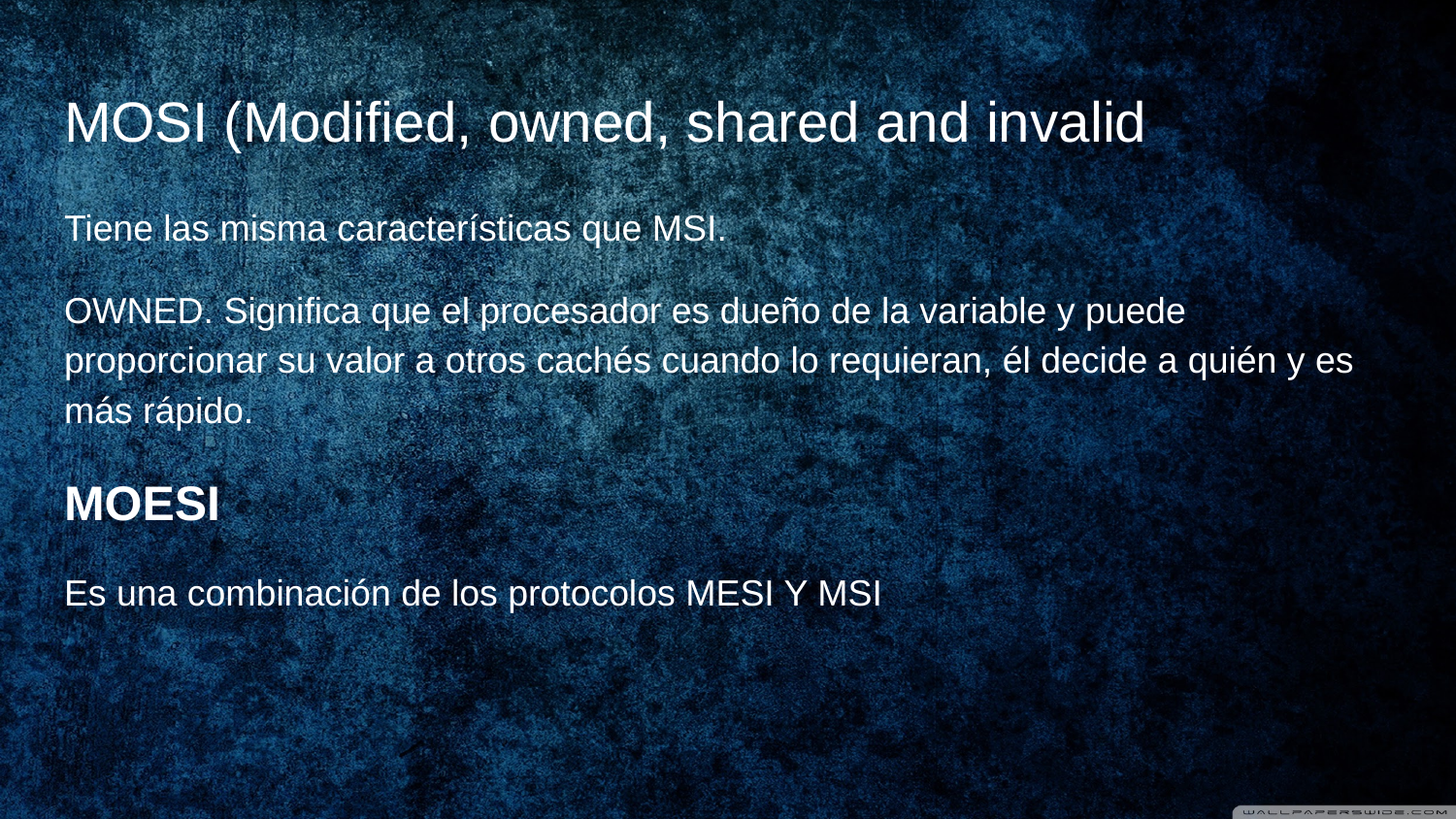

# MOSI (Modified, owned, shared and invalid
Tiene las misma características que MSI.
OWNED. Significa que el procesador es dueño de la variable y puede proporcionar su valor a otros cachés cuando lo requieran, él decide a quién y es más rápido.
MOESI
Es una combinación de los protocolos MESI Y MSI